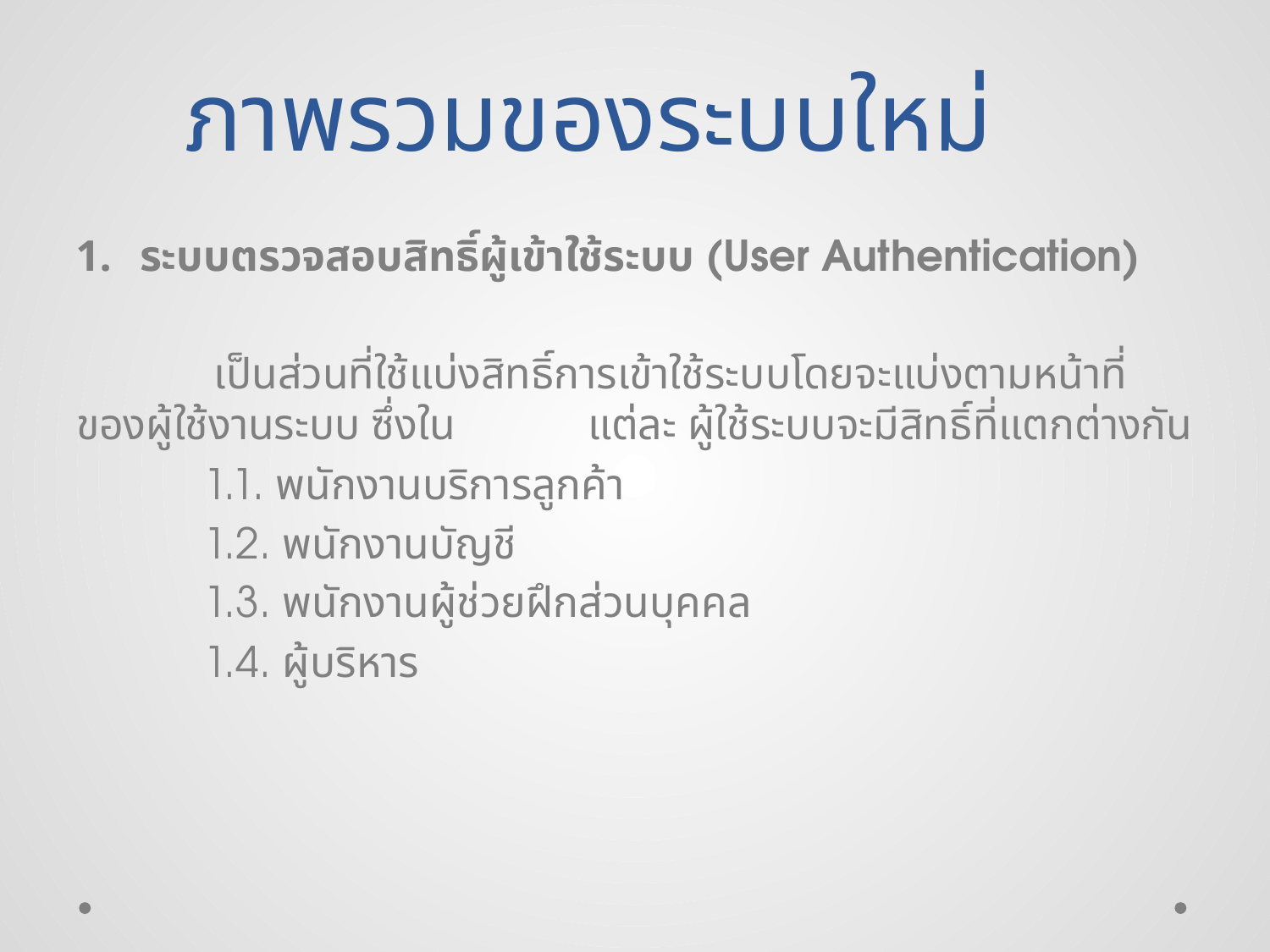

ภาพรวมของระบบใหม่
ระบบตรวจสอบสิทธิ์ผู้เข้าใช้ระบบ (User Authentication)

      	 เป็นส่วนที่ใช้แบ่งสิทธิ์การเข้าใช้ระบบโดยจะแบ่งตามหน้าที่ของผู้ใช้งานระบบ ซึ่งใน            แต่ละ ผู้ใช้ระบบจะมีสิทธิ์ที่แตกต่างกัน
	1.1. พนักงานบริการลูกค้า
	1.2. พนักงานบัญชี
	1.3. พนักงานผู้ช่วยฝึกส่วนบุคคล
	1.4. ผู้บริหาร